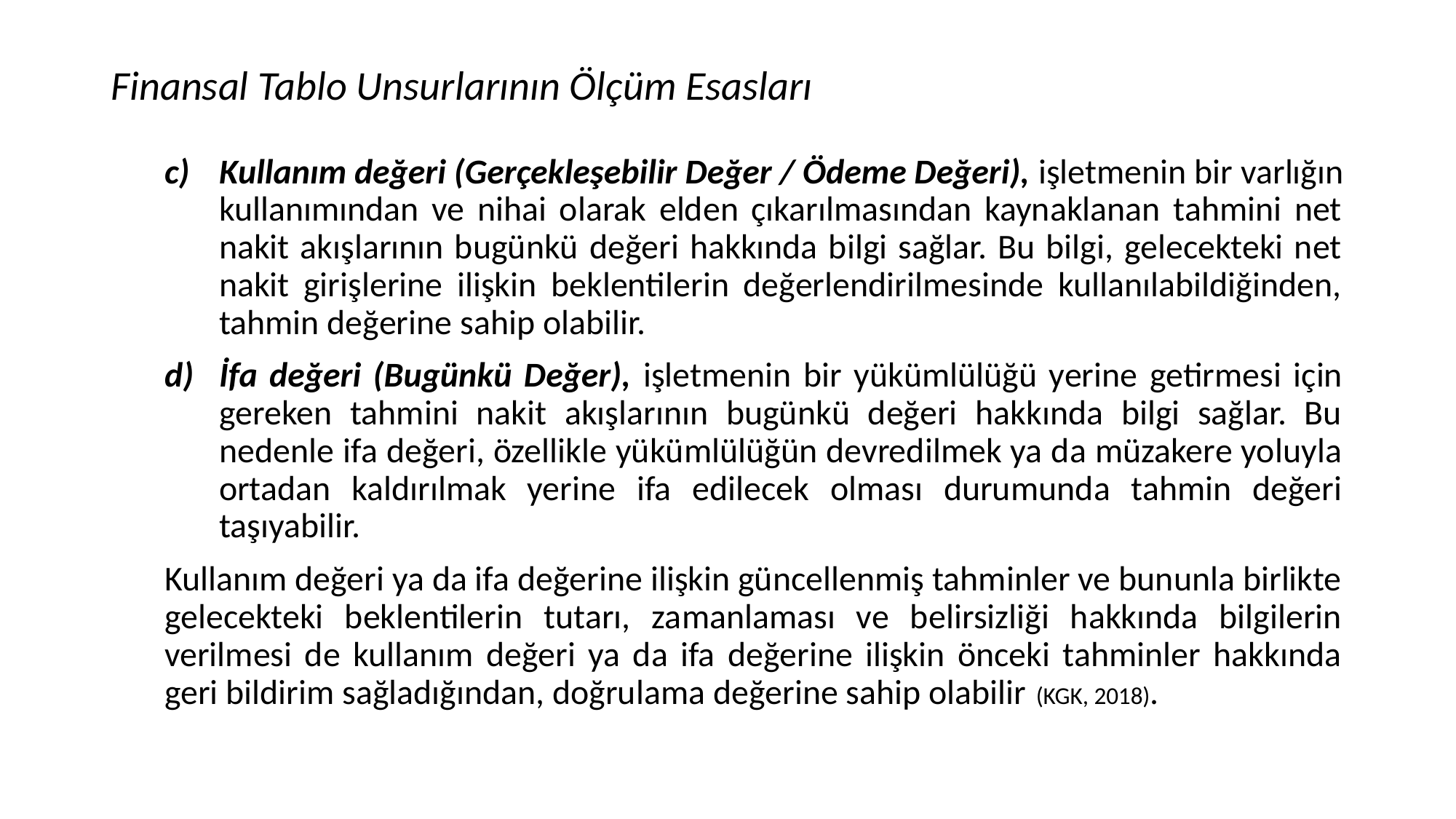

# Finansal Tablo Unsurlarının Ölçüm Esasları
Kullanım değeri (Gerçekleşebilir Değer / Ödeme Değeri), işletmenin bir varlığın kullanımından ve nihai olarak elden çıkarılmasından kaynaklanan tahmini net nakit akışlarının bugünkü değeri hakkında bilgi sağlar. Bu bilgi, gelecekteki net nakit girişlerine ilişkin beklentilerin değerlendirilmesinde kullanılabildiğinden, tahmin değerine sahip olabilir.
İfa değeri (Bugünkü Değer), işletmenin bir yükümlülüğü yerine getirmesi için gereken tahmini nakit akışlarının bugünkü değeri hakkında bilgi sağlar. Bu nedenle ifa değeri, özellikle yükümlülüğün devredilmek ya da müzakere yoluyla ortadan kaldırılmak yerine ifa edilecek olması durumunda tahmin değeri taşıyabilir.
Kullanım değeri ya da ifa değerine ilişkin güncellenmiş tahminler ve bununla birlikte gelecekteki beklentilerin tutarı, zamanlaması ve belirsizliği hakkında bilgilerin verilmesi de kullanım değeri ya da ifa değerine ilişkin önceki tahminler hakkında geri bildirim sağladığından, doğrulama değerine sahip olabilir (KGK, 2018).